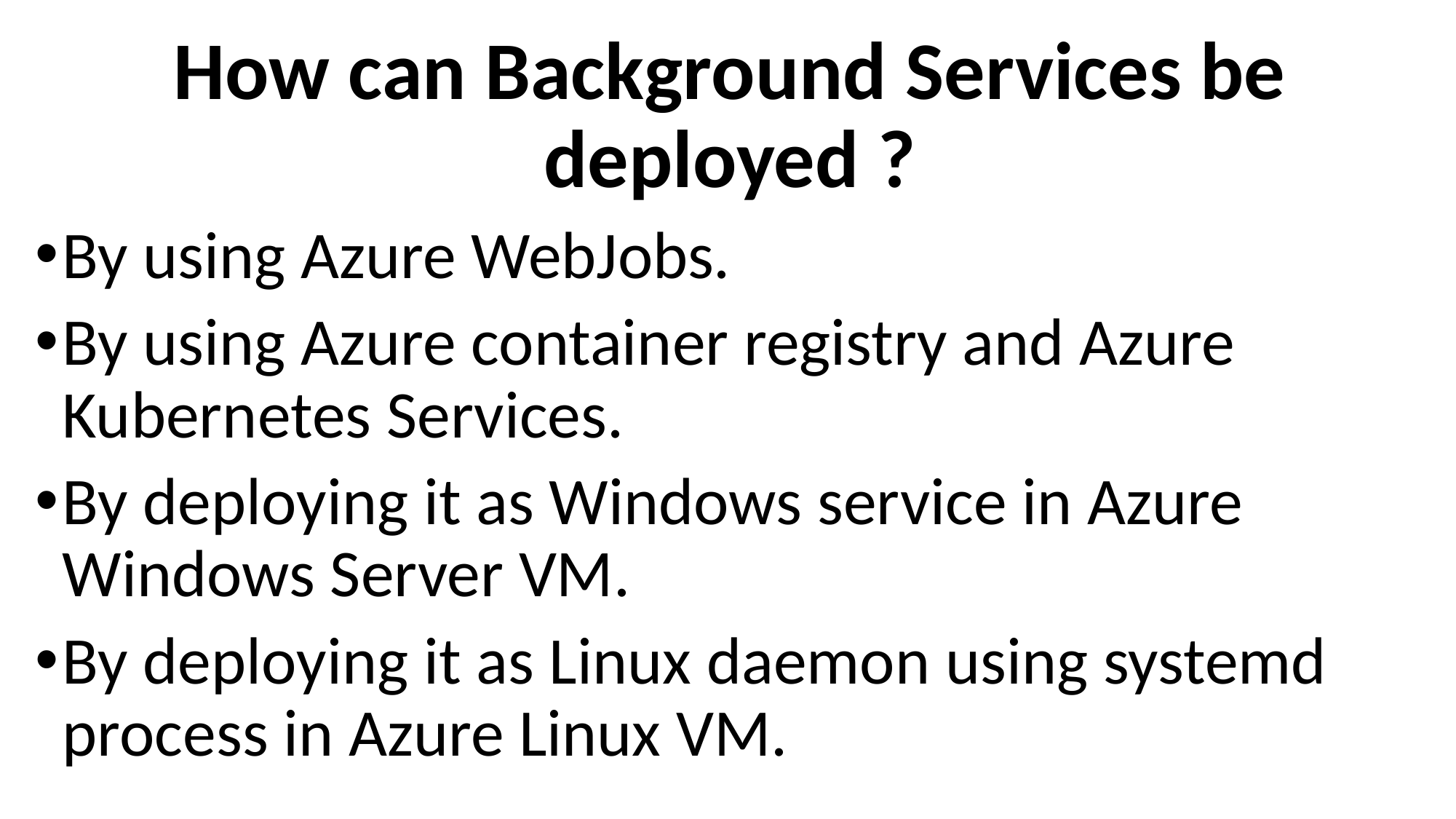

How can Background Services be deployed ?
By using Azure WebJobs.
By using Azure container registry and Azure Kubernetes Services.
By deploying it as Windows service in Azure Windows Server VM.
By deploying it as Linux daemon using systemd process in Azure Linux VM.